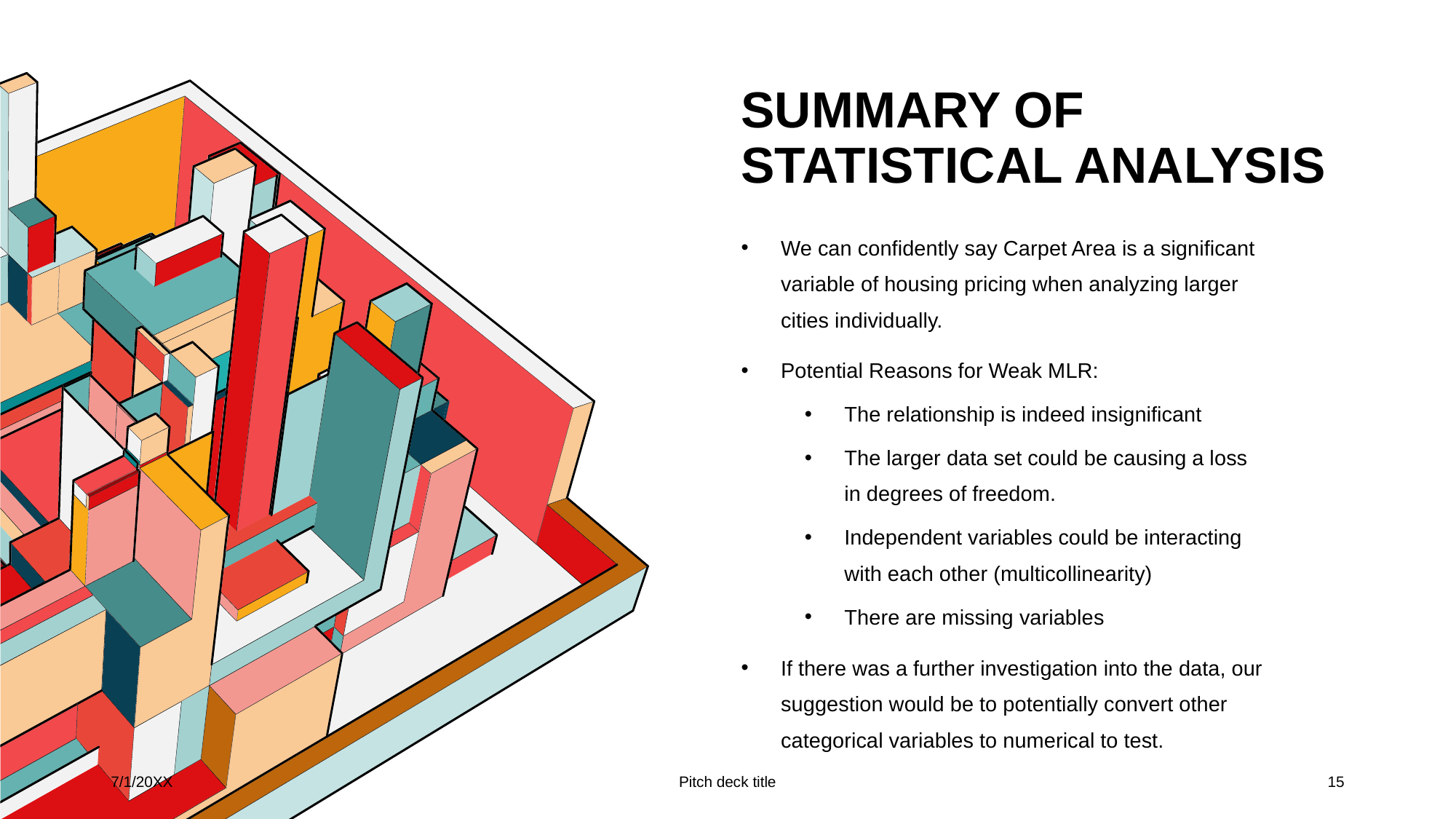

# Summary of Statistical analysis
We can confidently say Carpet Area is a significant variable of housing pricing when analyzing larger cities individually.
Potential Reasons for Weak MLR:
The relationship is indeed insignificant
The larger data set could be causing a loss in degrees of freedom.
Independent variables could be interacting with each other (multicollinearity)
There are missing variables
If there was a further investigation into the data, our suggestion would be to potentially convert other categorical variables to numerical to test.

7/1/20XX
Pitch deck title
15